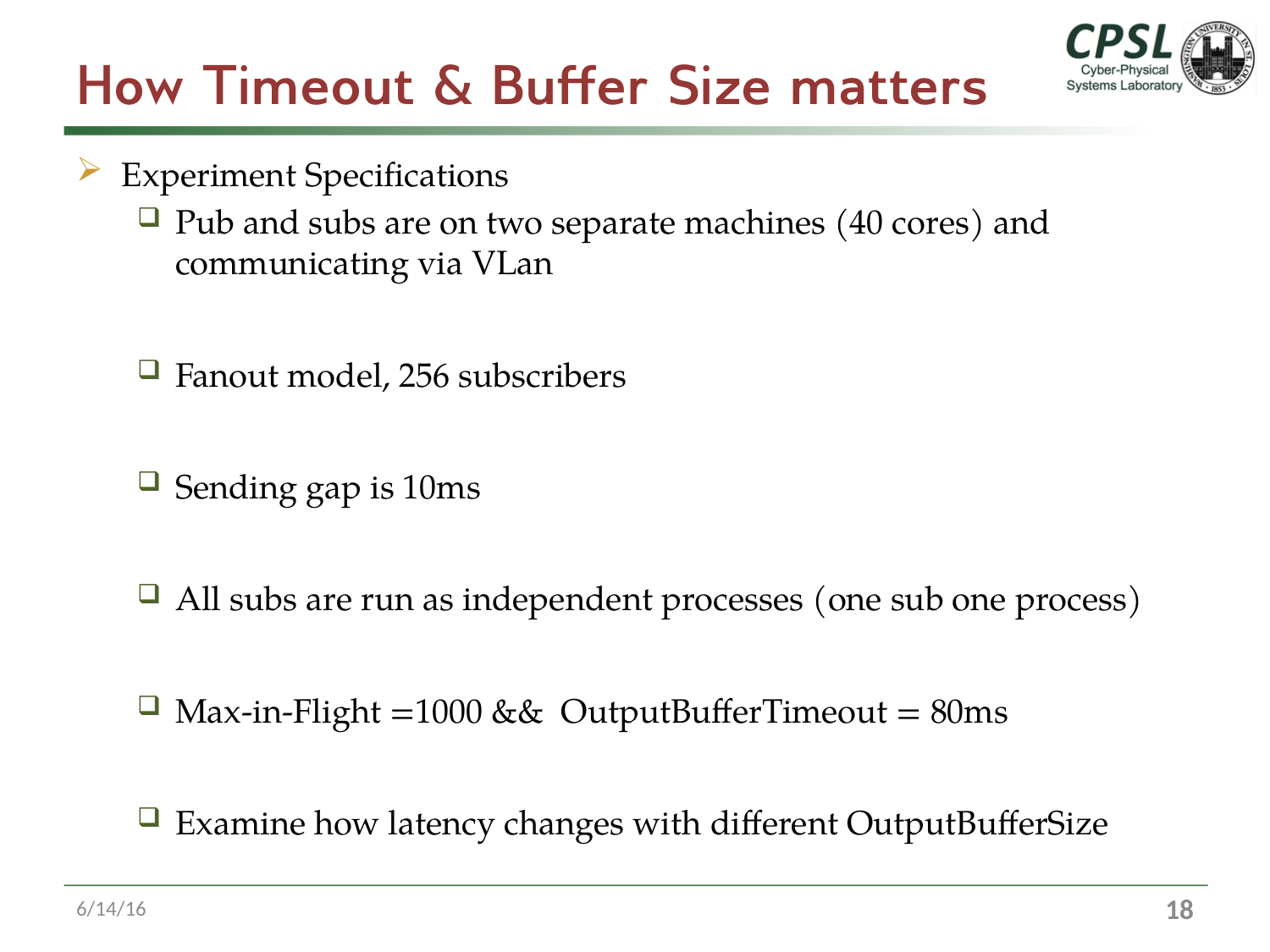

# How Timeout & Buffer Size matters
Experiment Specifications
Pub and subs are on two separate machines (40 cores) and communicating via VLan

Fanout model, 256 subscribers

Sending gap is 10ms

All subs are run as independent processes (one sub one process)

Max-in-Flight =1000 &&  OutputBufferTimeout = 80ms

Examine how latency changes with different OutputBufferSize
6/14/16

18